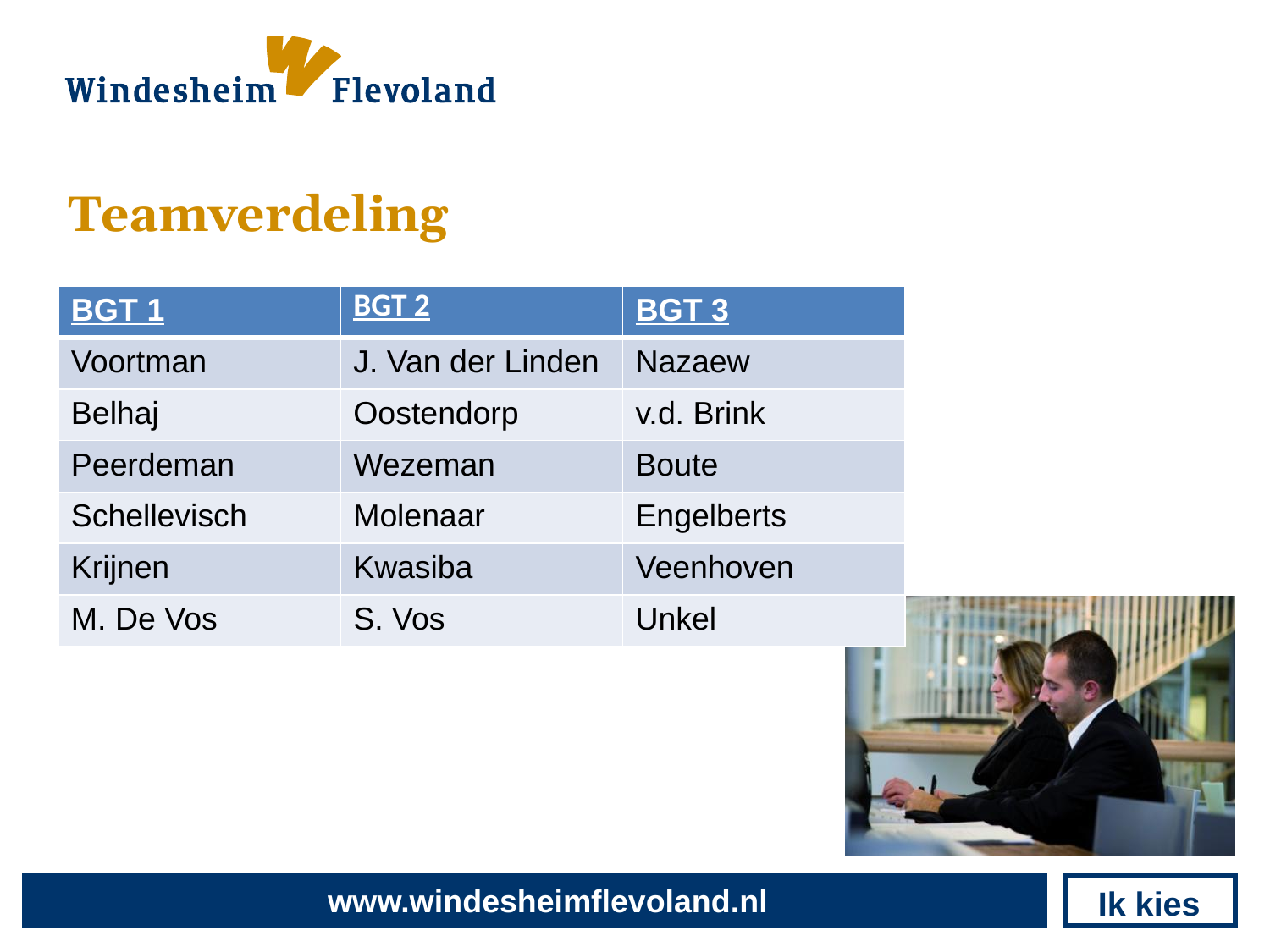

# Teamverdeling
| BGT 1 | BGT 2 | BGT 3 |
| --- | --- | --- |
| Voortman | J. Van der Linden | Nazaew |
| Belhaj | Oostendorp | v.d. Brink |
| Peerdeman | Wezeman | Boute |
| Schellevisch | Molenaar | Engelberts |
| Krijnen | Kwasiba | Veenhoven |
| M. De Vos | S. Vos | Unkel |